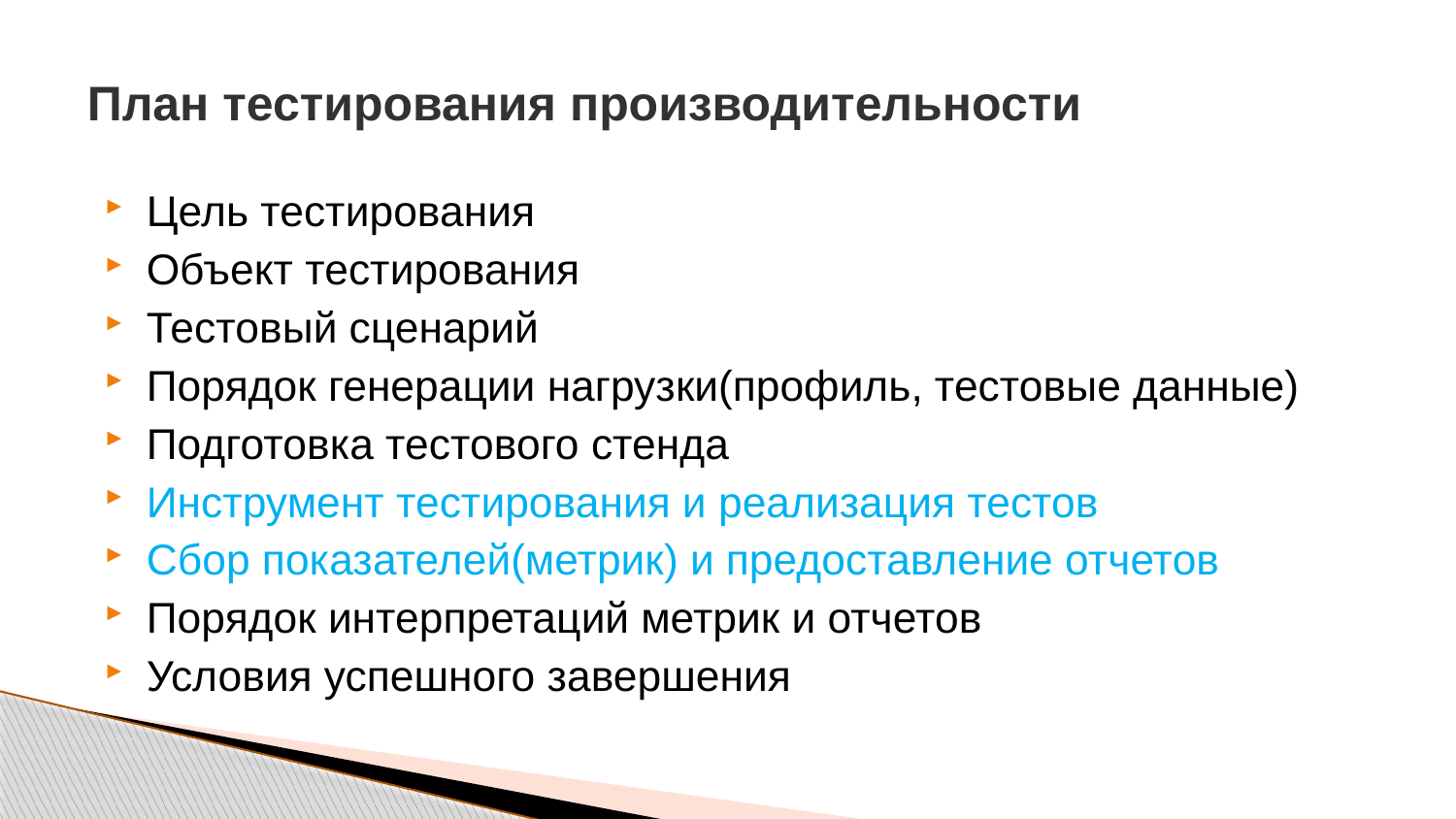

# План тестирования производительности
Цель тестирования
Объект тестирования
Тестовый сценарий
Порядок генерации нагрузки(профиль, тестовые данные)
Подготовка тестового стенда
Инструмент тестирования и реализация тестов
Сбор показателей(метрик) и предоставление отчетов
Порядок интерпретаций метрик и отчетов
Условия успешного завершения